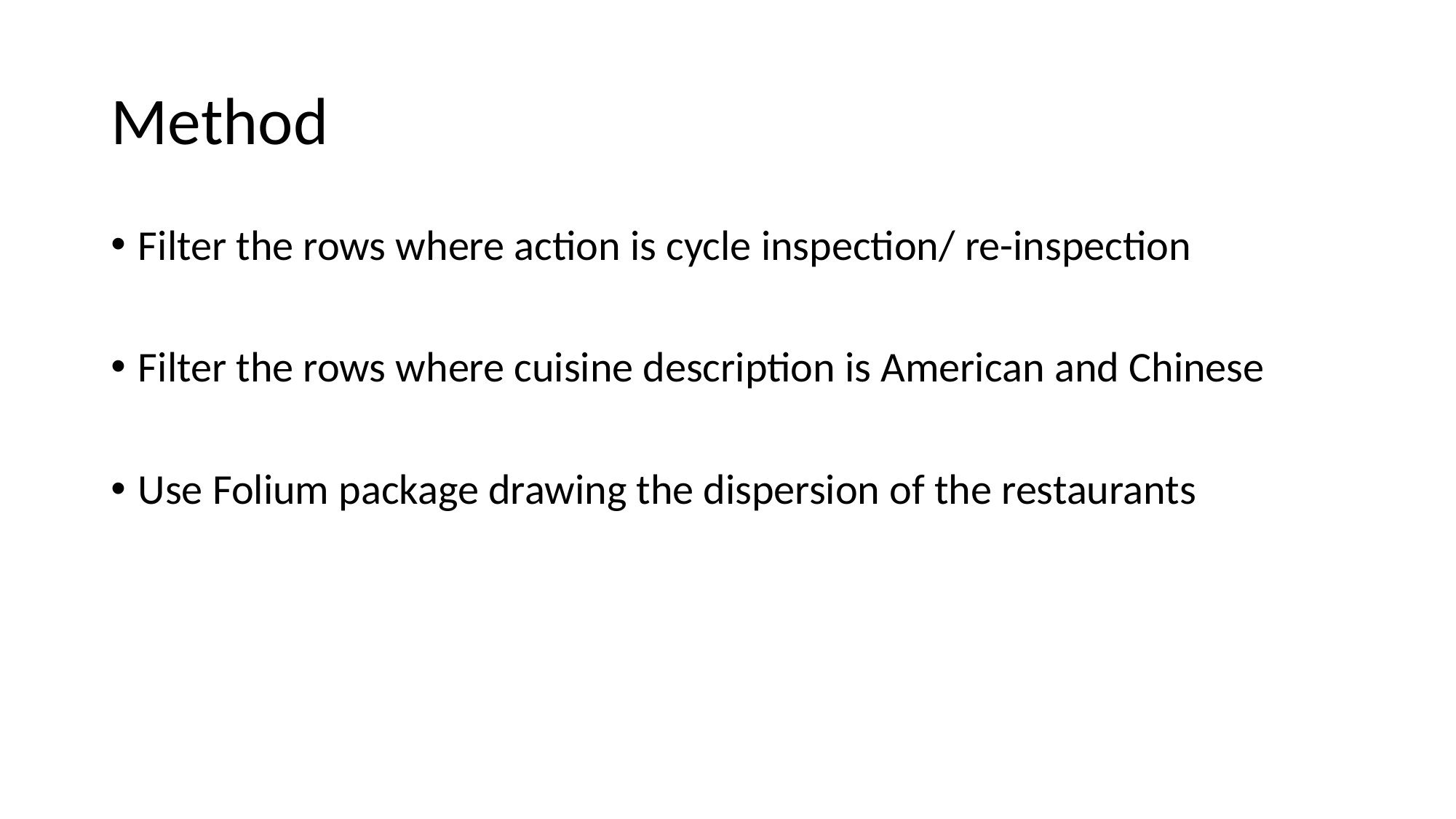

# Method
Filter the rows where action is cycle inspection/ re-inspection

Filter the rows where cuisine description is American and Chinese

Use Folium package drawing the dispersion of the restaurants